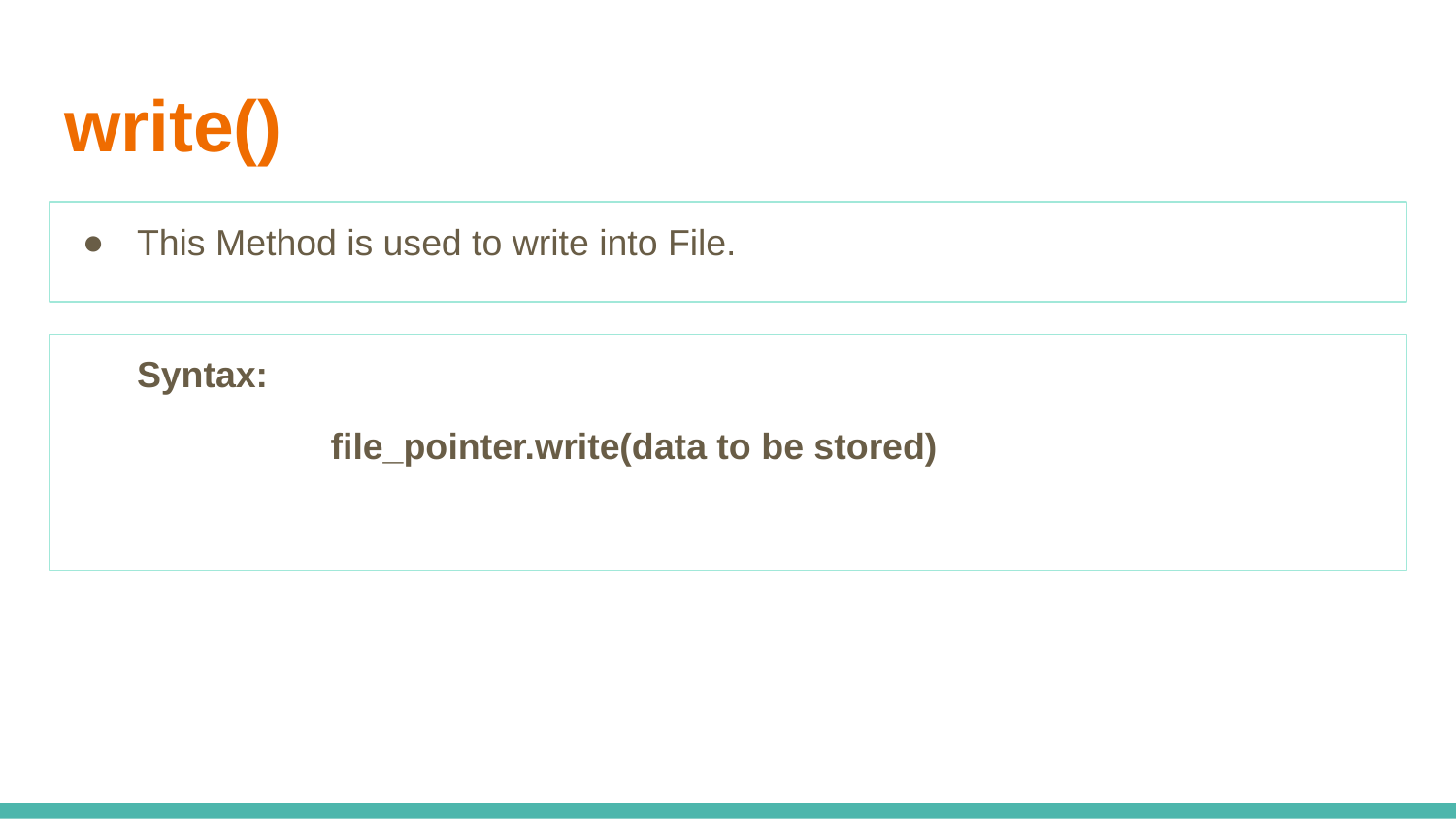

# write()
This Method is used to write into File.
Syntax:
                   file_pointer.write(data to be stored)